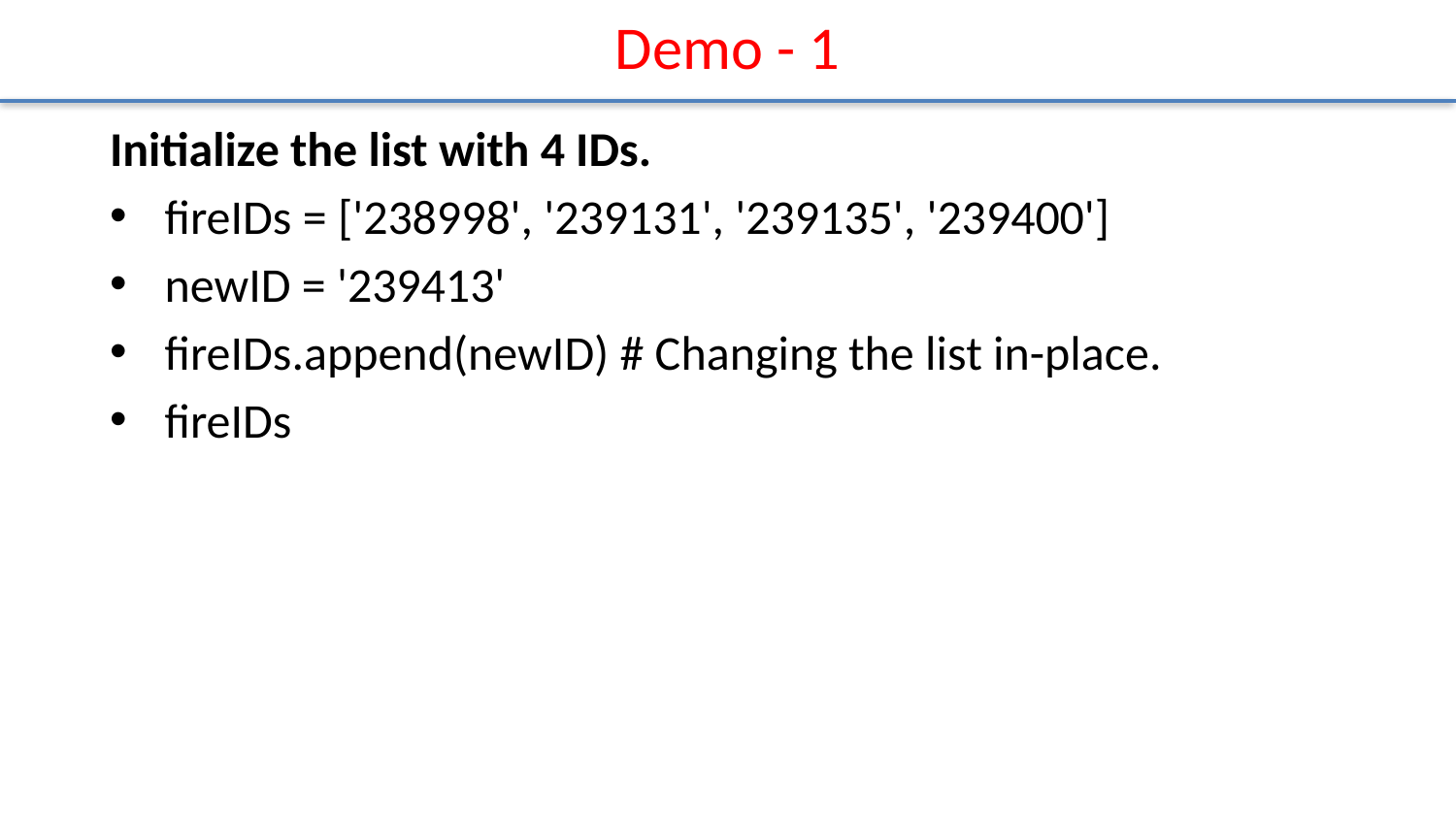

# Demo - 1
Initialize the list with 4 IDs.
fireIDs = ['238998', '239131', '239135', '239400']
newID = '239413'
fireIDs.append(newID) # Changing the list in-place.
fireIDs